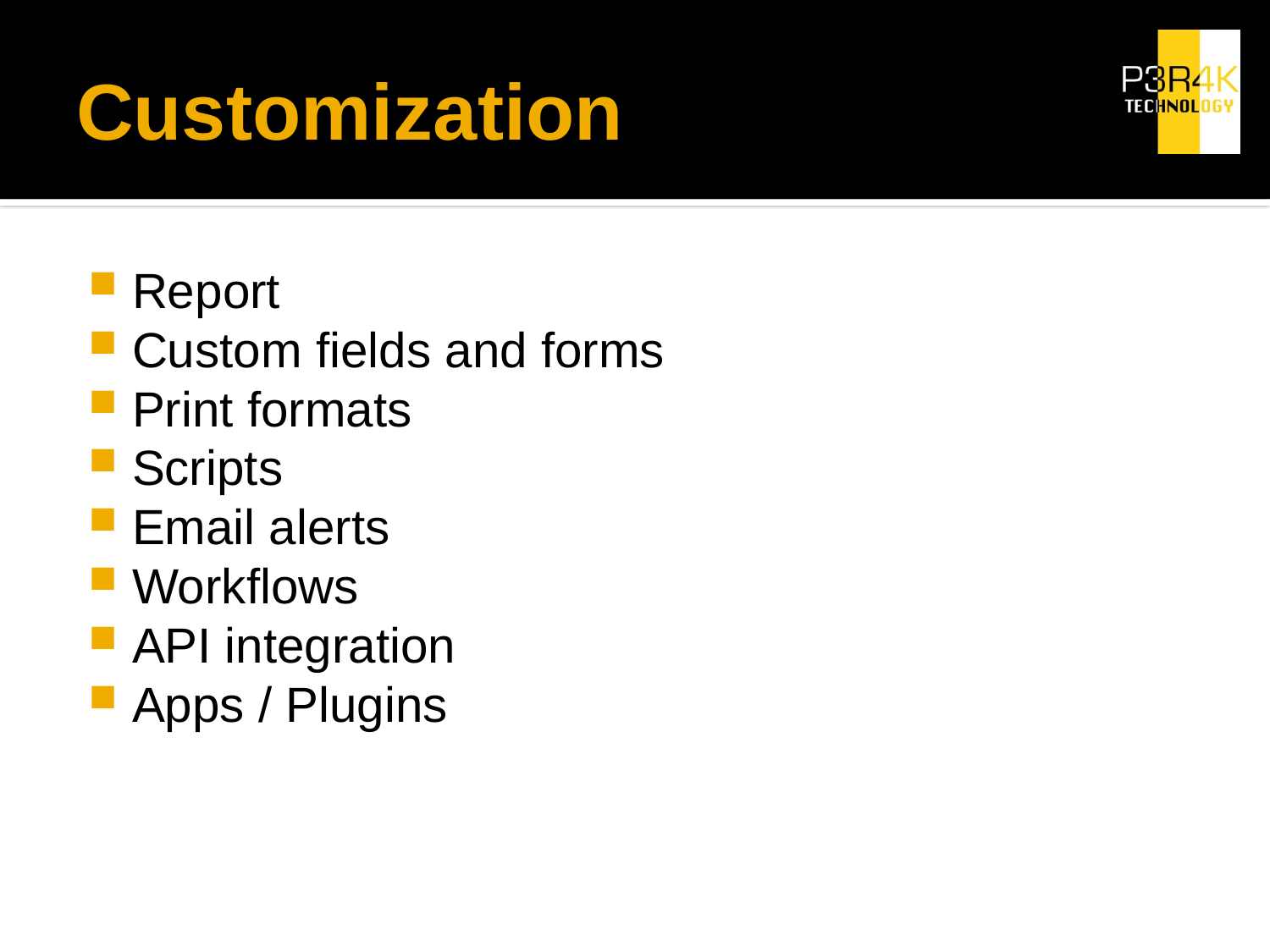

# Customization
Report
Custom fields and forms
Print formats
Scripts
Email alerts
Workflows
API integration
Apps / Plugins